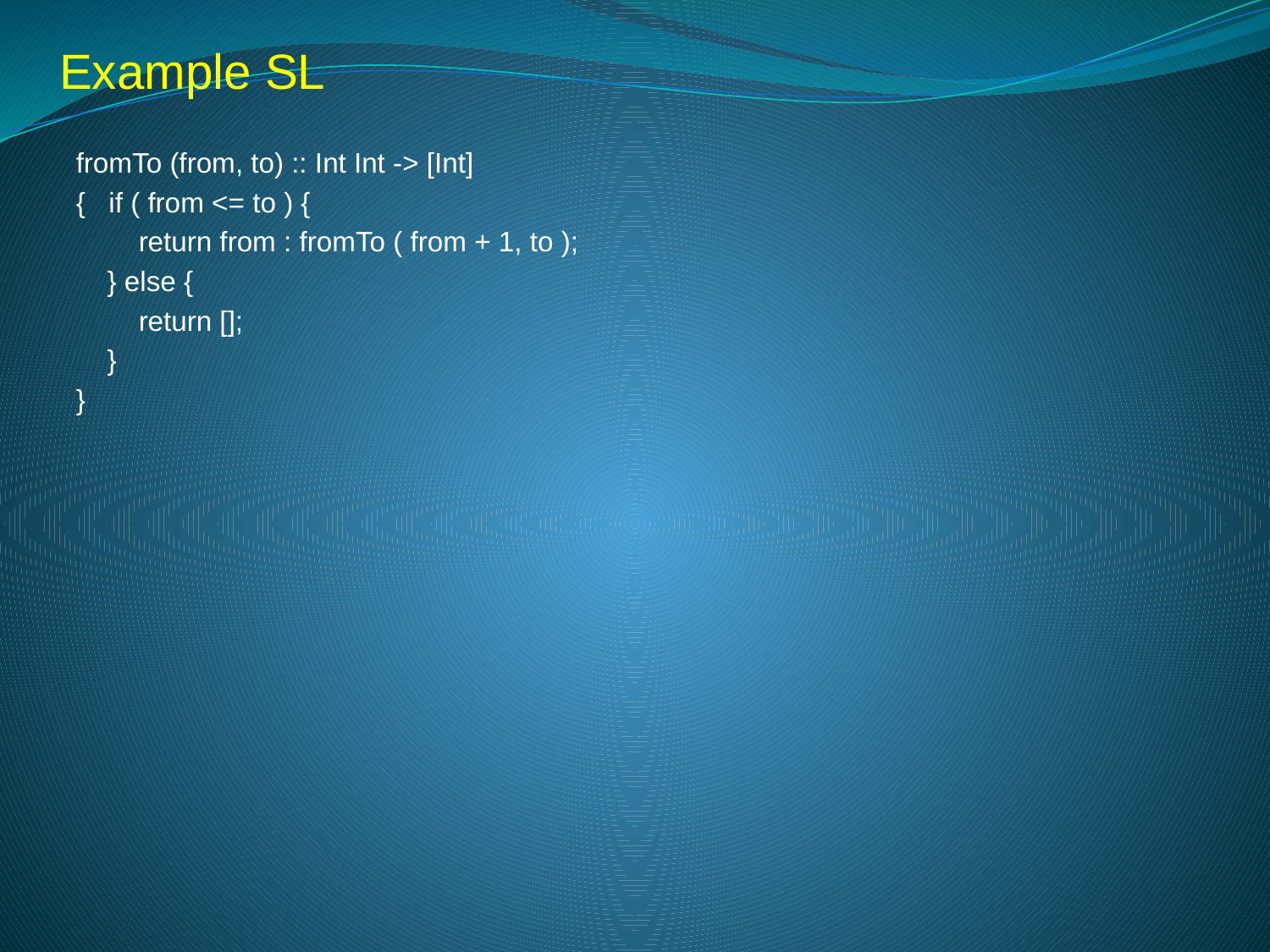

Example SL
fromTo (from, to) :: Int Int -> [Int]
{   if ( from <= to ) {
        return from : fromTo ( from + 1, to );
    } else {
        return [];
    }
}